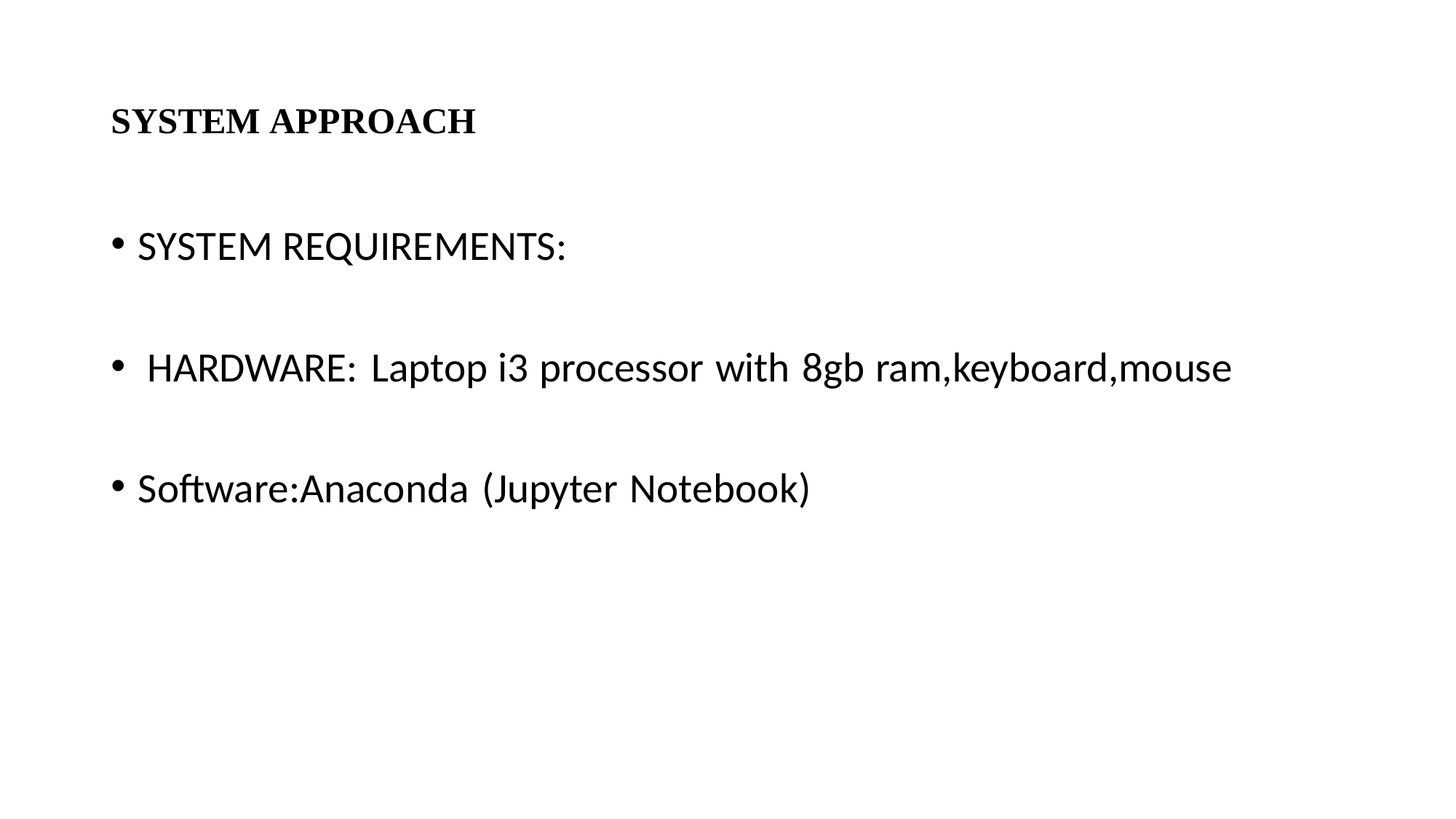

SYSTEM APPROACH

SYSTEM REQUIREMENTS:

HARDWARE: Laptop i3 processor with 8gb ram,keyboard,mouse

Software:Anaconda (Jupyter Notebook)